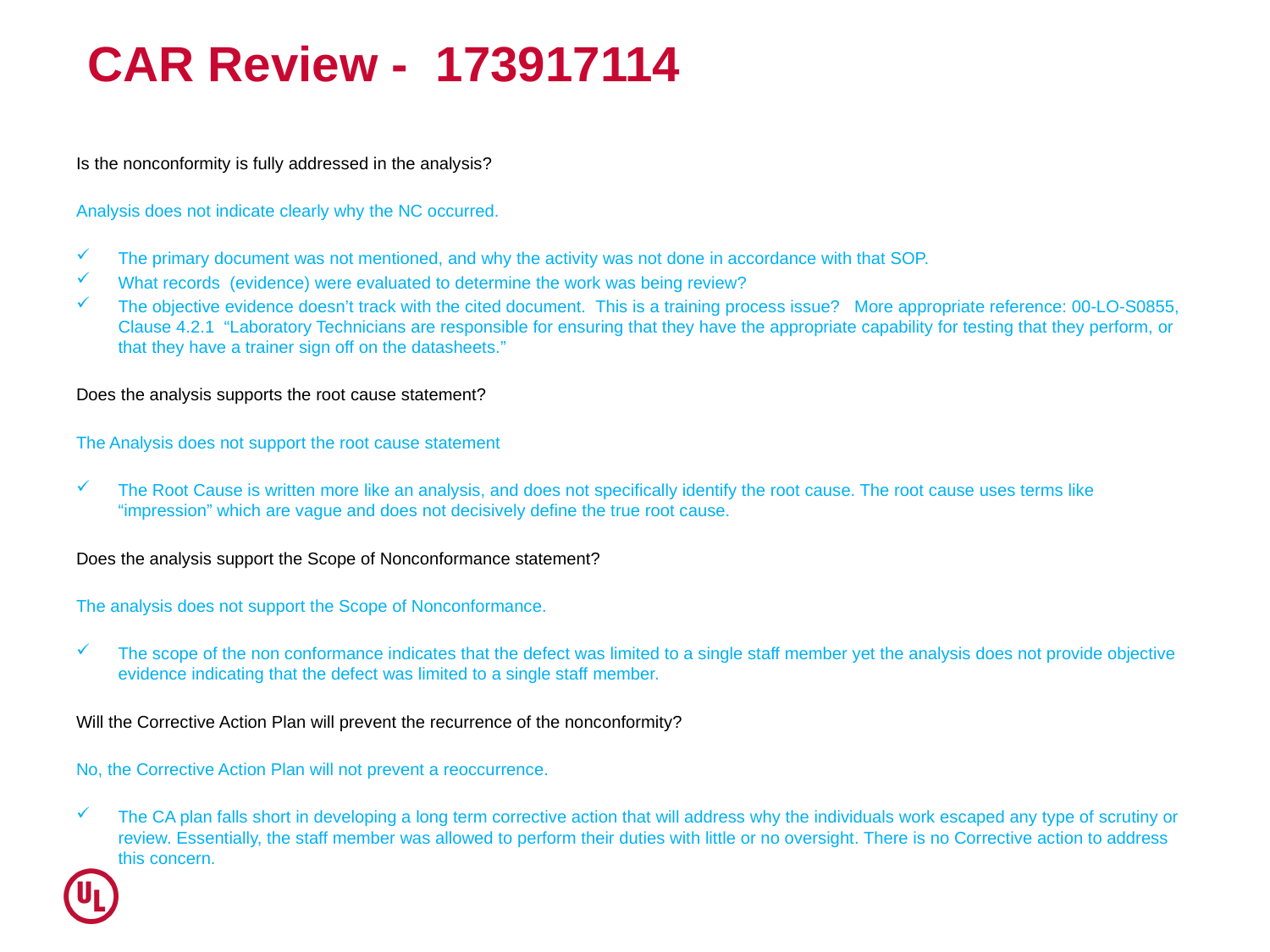

# CAR Review -  173917114
Is the nonconformity is fully addressed in the analysis?

Analysis does not indicate clearly why the NC occurred.

The primary document was not mentioned, and why the activity was not done in accordance with that SOP.
What records  (evidence) were evaluated to determine the work was being review?
The objective evidence doesn’t track with the cited document.  This is a training process issue?   More appropriate reference: 00-LO-S0855, Clause 4.2.1  “Laboratory Technicians are responsible for ensuring that they have the appropriate capability for testing that they perform, or that they have a trainer sign off on the datasheets.”

Does the analysis supports the root cause statement?

The Analysis does not support the root cause statement

The Root Cause is written more like an analysis, and does not specifically identify the root cause. The root cause uses terms like “impression” which are vague and does not decisively define the true root cause.

Does the analysis support the Scope of Nonconformance statement?

The analysis does not support the Scope of Nonconformance.

The scope of the non conformance indicates that the defect was limited to a single staff member yet the analysis does not provide objective evidence indicating that the defect was limited to a single staff member.

Will the Corrective Action Plan will prevent the recurrence of the nonconformity?

No, the Corrective Action Plan will not prevent a reoccurrence.

The CA plan falls short in developing a long term corrective action that will address why the individuals work escaped any type of scrutiny or review. Essentially, the staff member was allowed to perform their duties with little or no oversight. There is no Corrective action to address this concern.